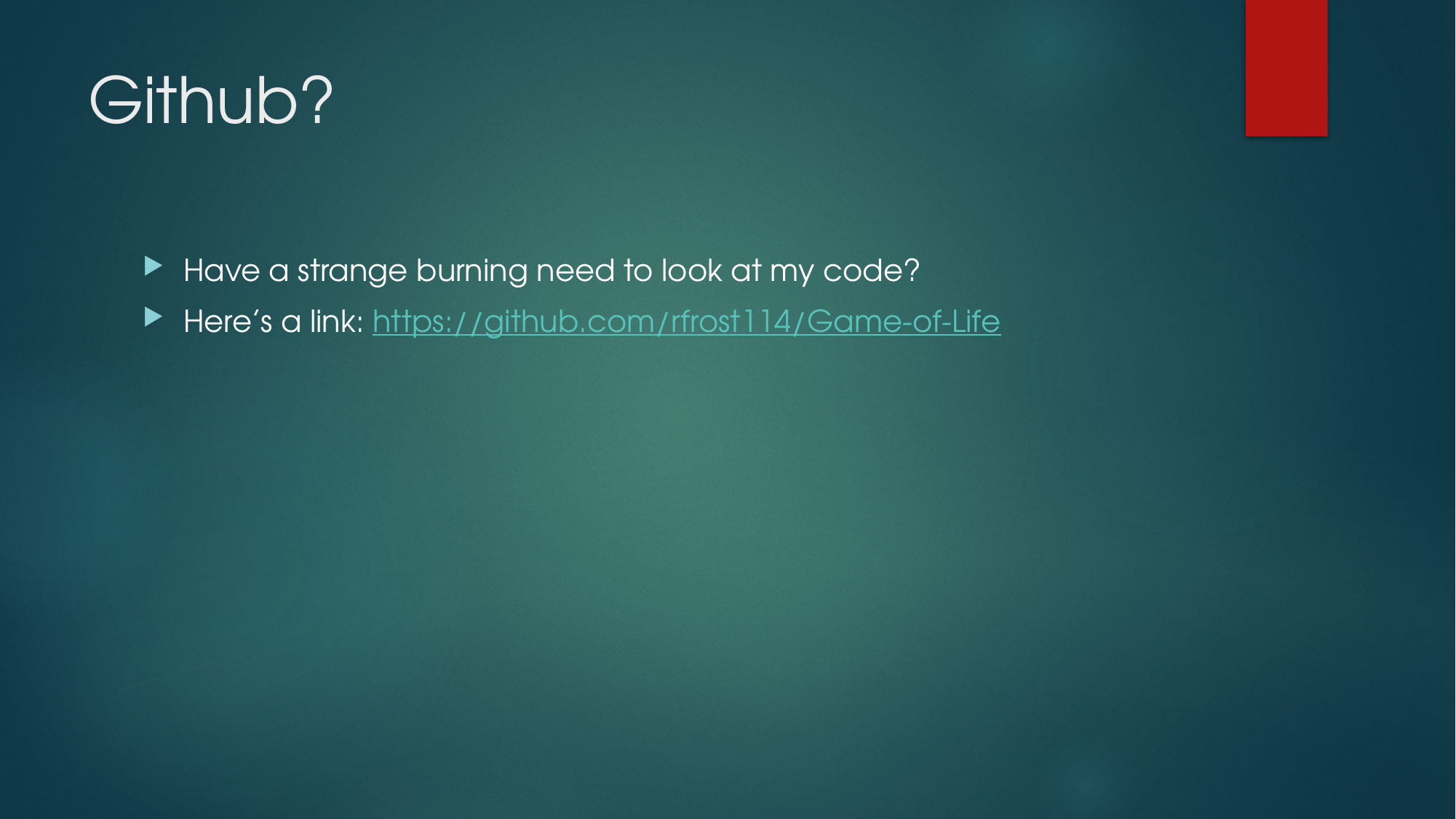

# Github?
Have a strange burning need to look at my code?
Here’s a link: https://github.com/rfrost114/Game-of-Life